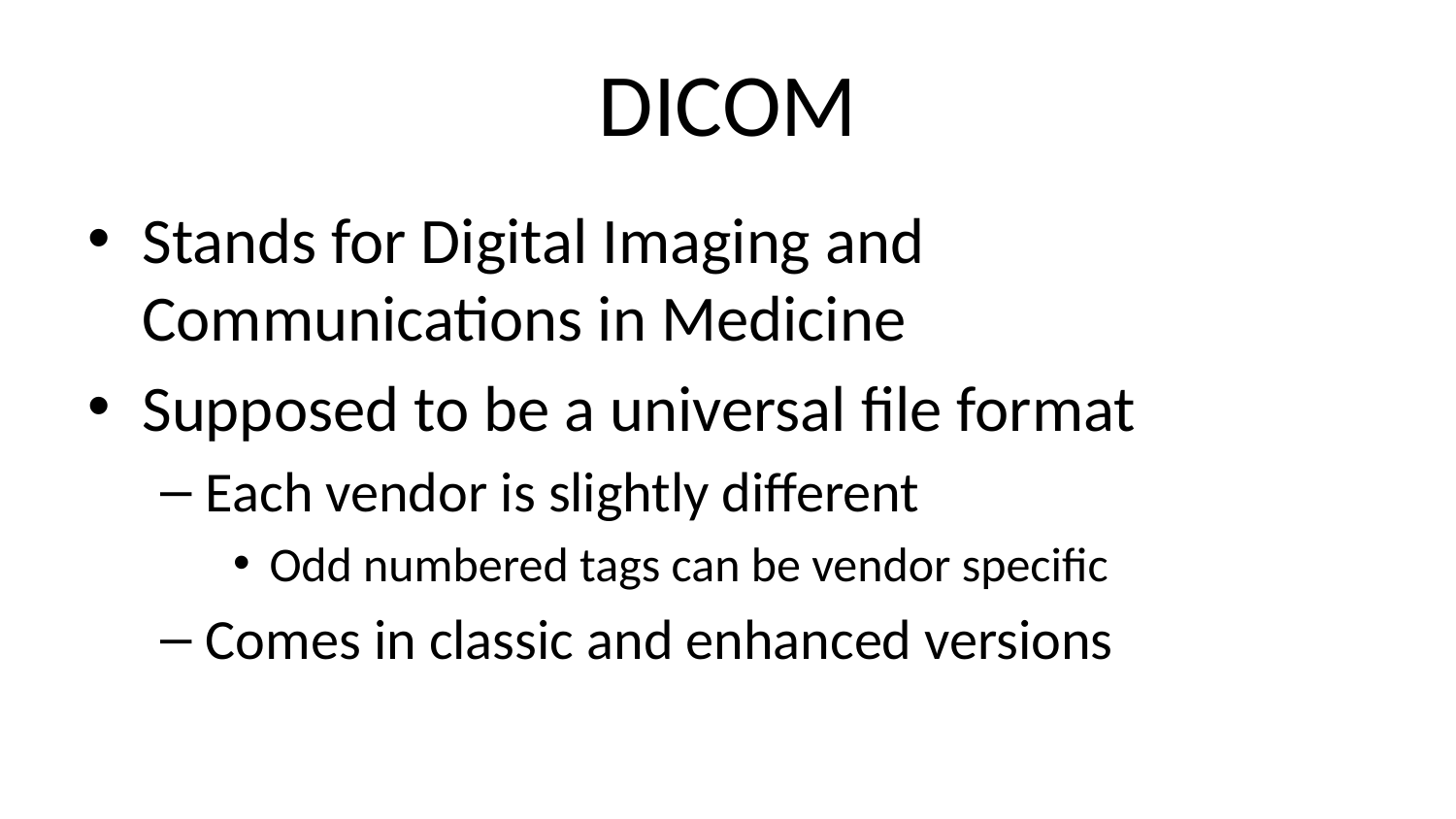

# DICOM
Stands for Digital Imaging and Communications in Medicine
Supposed to be a universal file format
Each vendor is slightly different
Odd numbered tags can be vendor specific
Comes in classic and enhanced versions